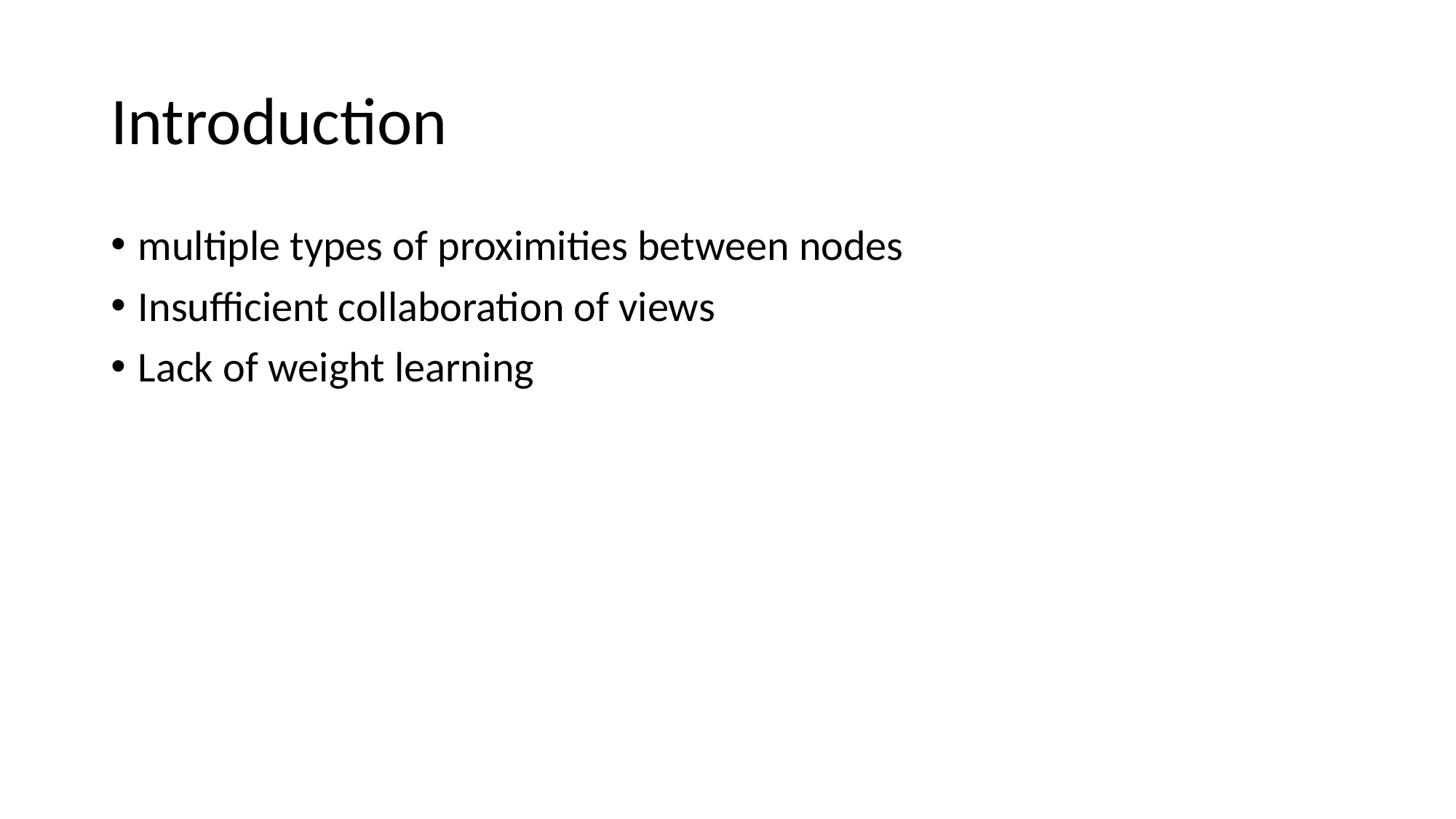

# Introduction
multiple types of proximities between nodes
Insufficient collaboration of views
Lack of weight learning